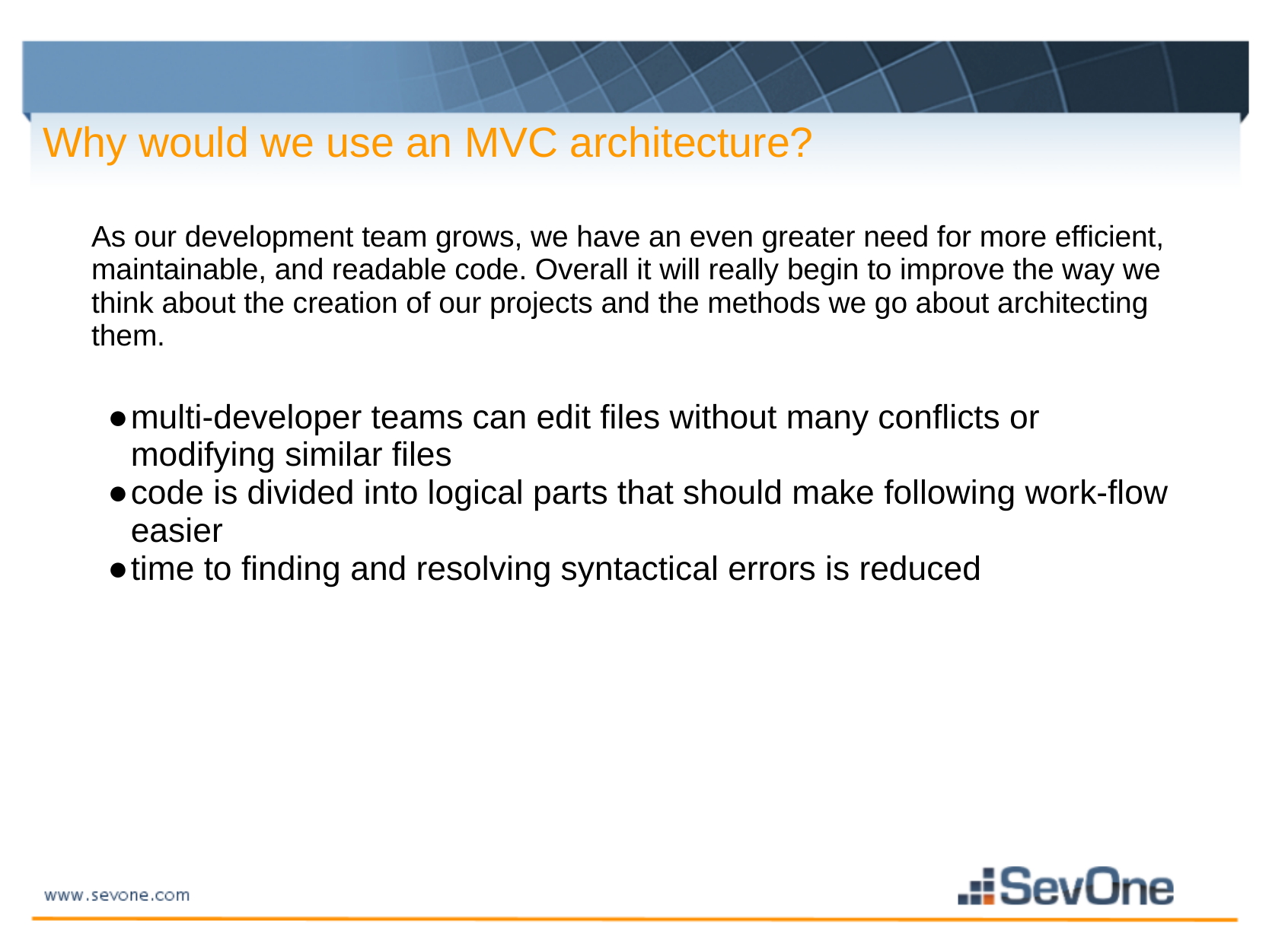

Why would we use an MVC architecture?
As our development team grows, we have an even greater need for more efficient, maintainable, and readable code. Overall it will really begin to improve the way we think about the creation of our projects and the methods we go about architecting them.
multi-developer teams can edit files without many conflicts or modifying similar files
code is divided into logical parts that should make following work-flow easier
time to finding and resolving syntactical errors is reduced